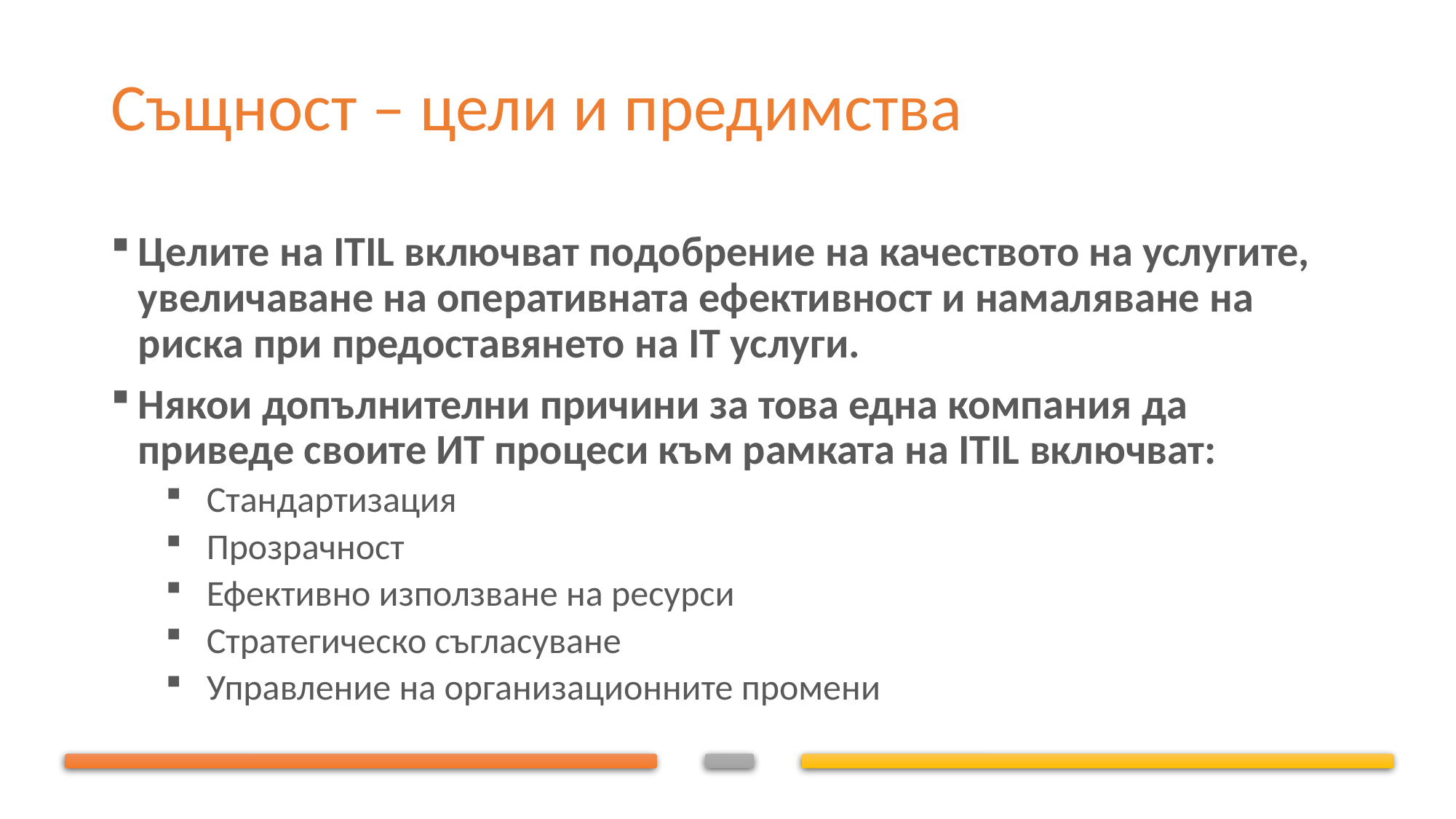

# Същност – цели и предимства
Целите на ITIL включват подобрение на качеството на услугите, увеличаване на оперативната ефективност и намаляване на риска при предоставянето на IT услуги.
Някои допълнителни причини за това една компания да приведе своите ИТ процеси към рамката на ITIL включват:
Стандартизация
Прозрачност
Ефективно използване на ресурси
Стратегическо съгласуване
Управление на организационните промени